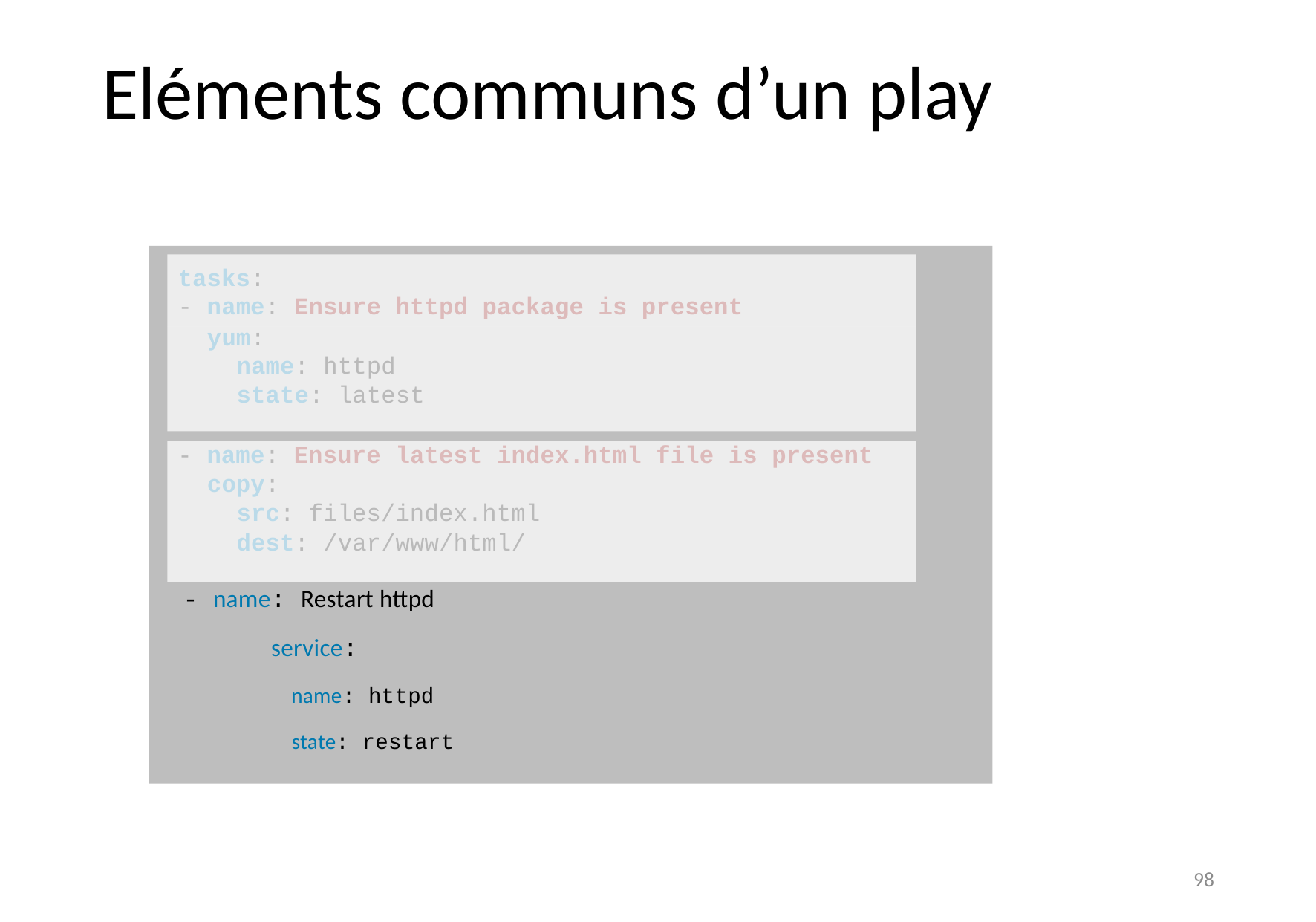

# Eléments communs d’un play

tasks:
- name: Ensure httpd package is present
yum:
name: httpd
state: latest
- name: Ensure latest index.html file is present
copy:
src: files/index.html
dest: /var/www/html/
- name: Restart httpd
service:
       name: httpd
           state: restart
98